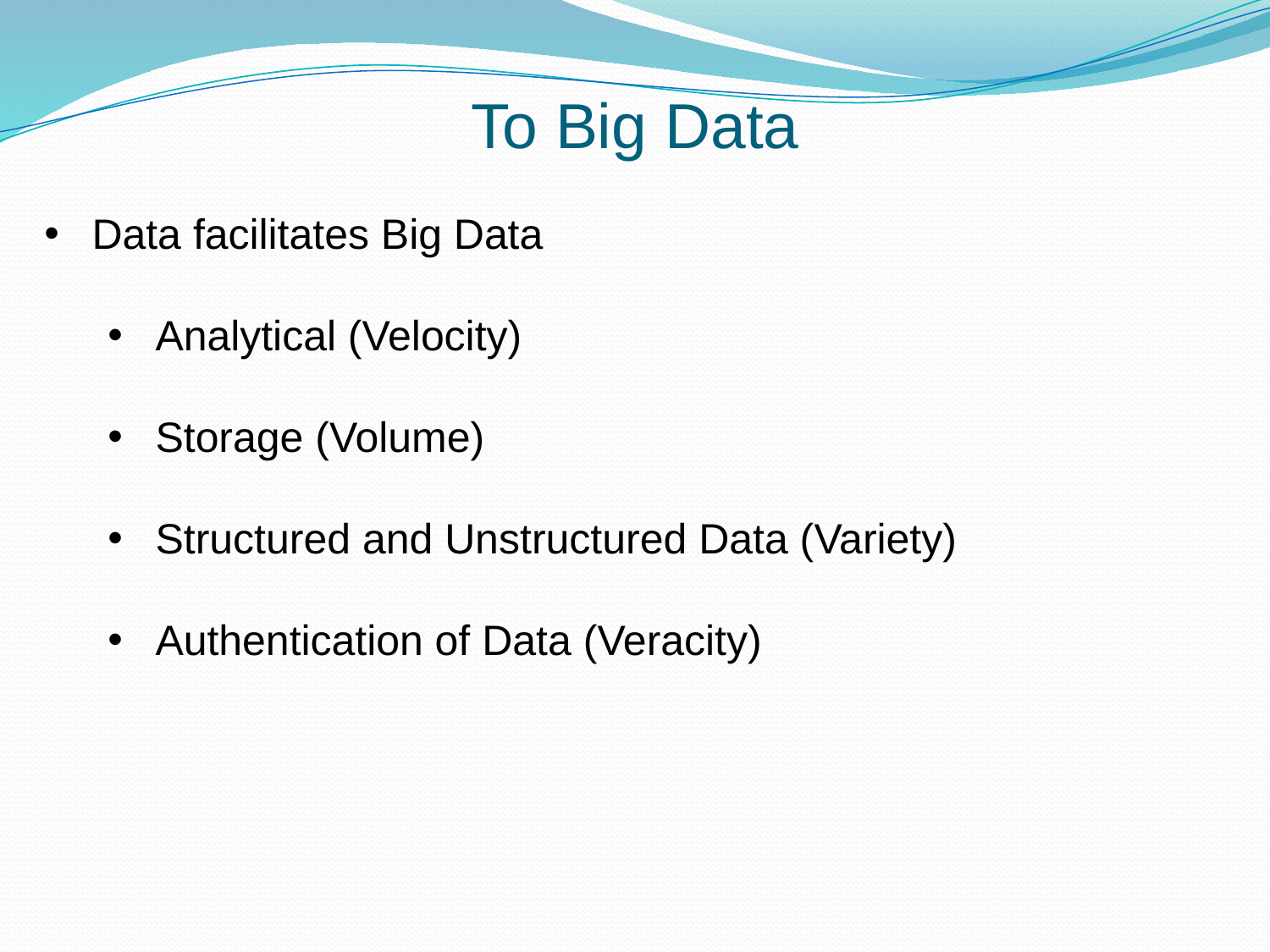

To Big Data
Data facilitates Big Data

Analytical (Velocity)

Storage (Volume)

Structured and Unstructured Data (Variety)

Authentication of Data (Veracity)